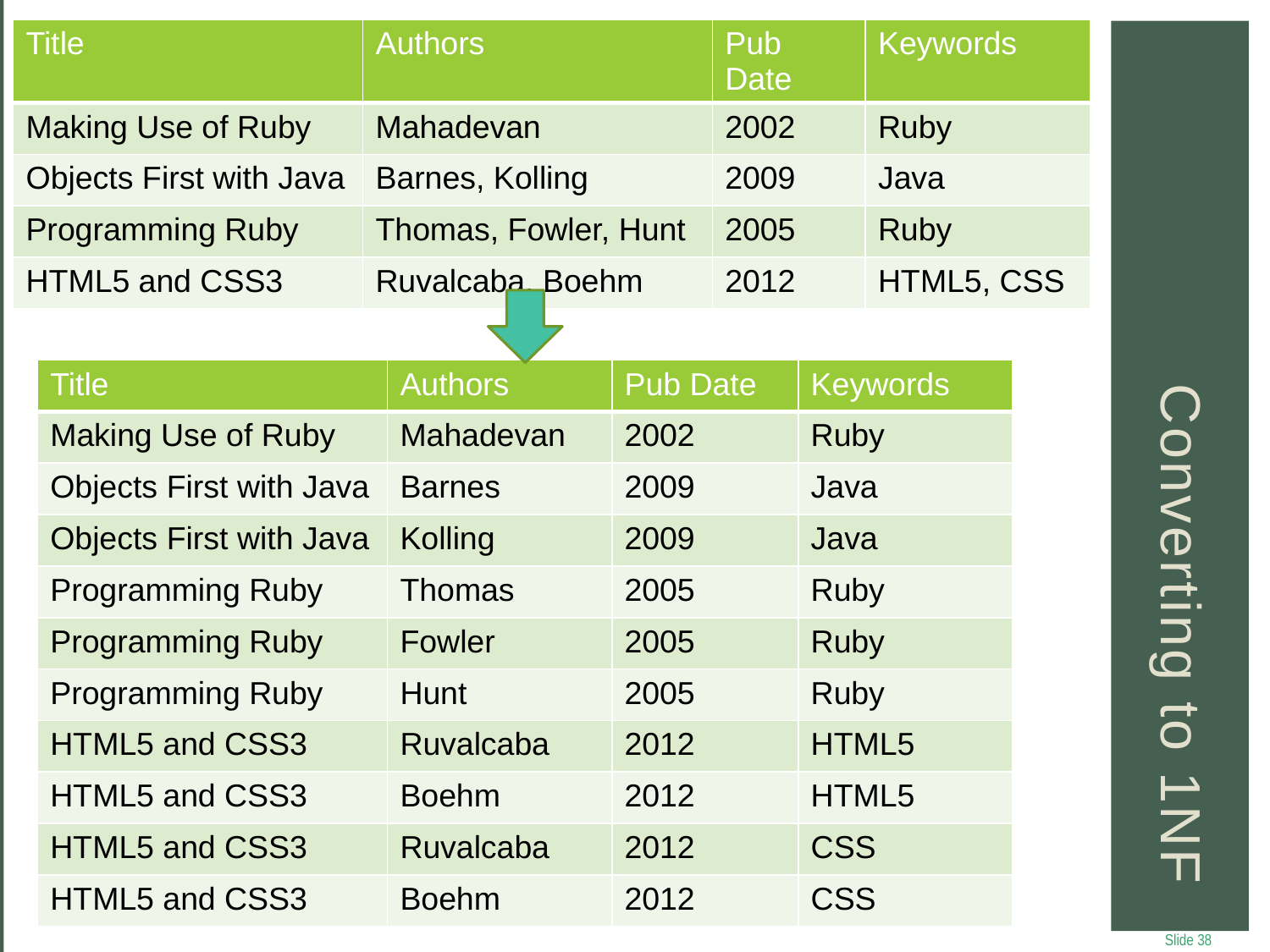

| Title | Authors | Pub Date | Keywords |
| --- | --- | --- | --- |
| Making Use of Ruby | Mahadevan | 2002 | Ruby |
| Objects First with Java | Barnes, Kolling | 2009 | Java |
| Programming Ruby | Thomas, Fowler, Hunt | 2005 | Ruby |
| HTML5 and CSS3 | Ruvalcaba, Boehm | 2012 | HTML5, CSS |

# Converting to 1NF

| Title | Authors | Pub Date | Keywords |
| --- | --- | --- | --- |
| Making Use of Ruby | Mahadevan | 2002 | Ruby |
| Objects First with Java | Barnes | 2009 | Java |
| Objects First with Java | Kolling | 2009 | Java |
| Programming Ruby | Thomas | 2005 | Ruby |
| Programming Ruby | Fowler | 2005 | Ruby |
| Programming Ruby | Hunt | 2005 | Ruby |
| HTML5 and CSS3 | Ruvalcaba | 2012 | HTML5 |
| HTML5 and CSS3 | Boehm | 2012 | HTML5 |
| HTML5 and CSS3 | Ruvalcaba | 2012 | CSS |
| HTML5 and CSS3 | Boehm | 2012 | CSS |